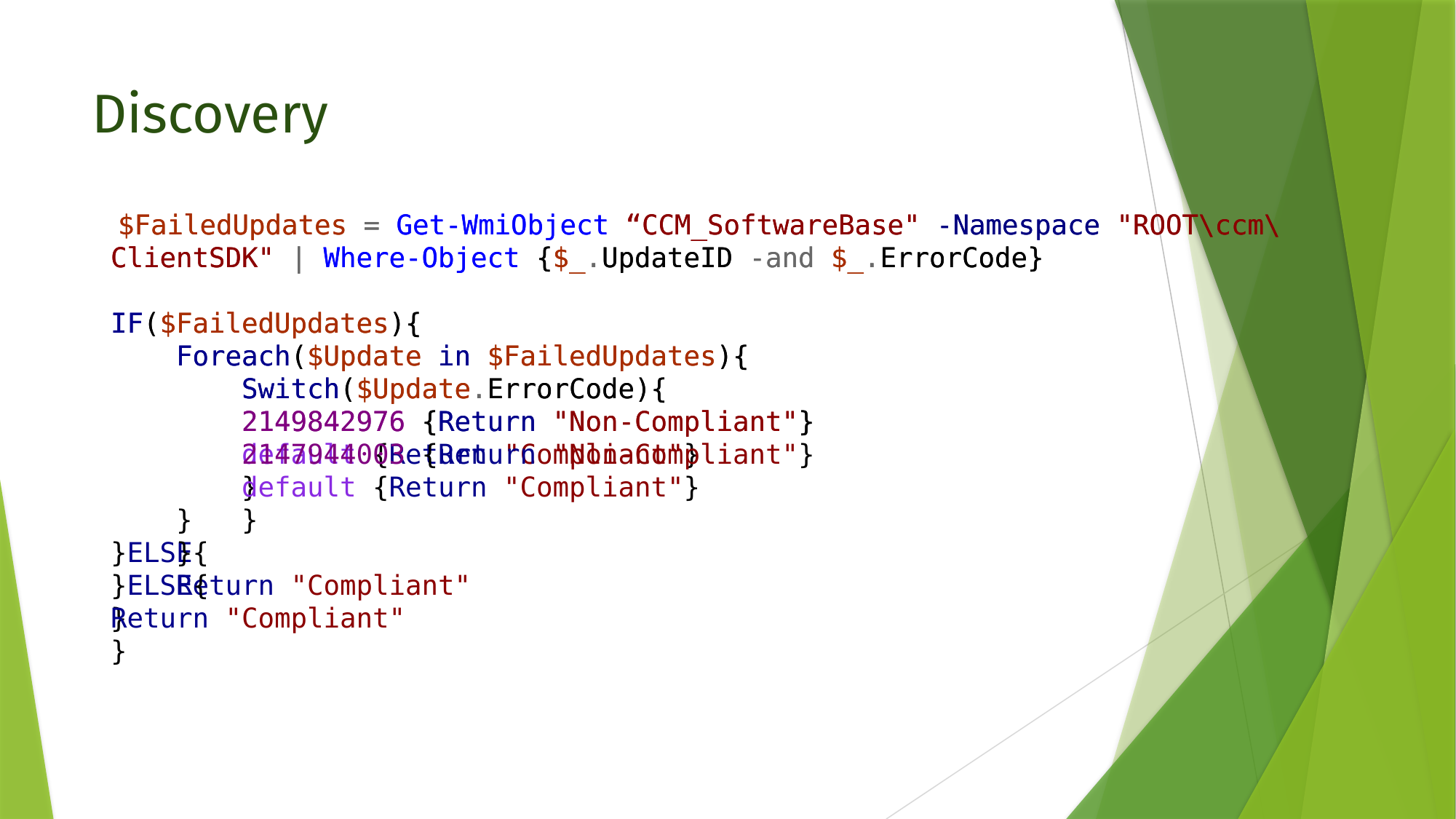

# Discovery
 $FailedUpdates = Get-WmiObject “CCM_SoftwareBase" -Namespace "ROOT\ccm\ClientSDK" | Where-Object {$_.UpdateID -and $_.ErrorCode}

IF($FailedUpdates){
    Foreach($Update in $FailedUpdates){
        Switch($Update.ErrorCode){
        2149842976 {Return "Non-Compliant"}
        2147944003 {Return "Non-Compliant"}
        default {Return "Compliant"}
        }
    }
}ELSE{
Return "Compliant"
}
 $FailedUpdates = Get-WmiObject “CCM_SoftwareBase" -Namespace "ROOT\ccm\ClientSDK" | Where-Object {$_.UpdateID -and $_.ErrorCode}

IF($FailedUpdates){
    Foreach($Update in $FailedUpdates){
        Switch($Update.ErrorCode){
        2149842976 {Return "Non-Compliant"}
        default {Return "Compliant"}
        }
    }
}ELSE{
    Return "Compliant"
}